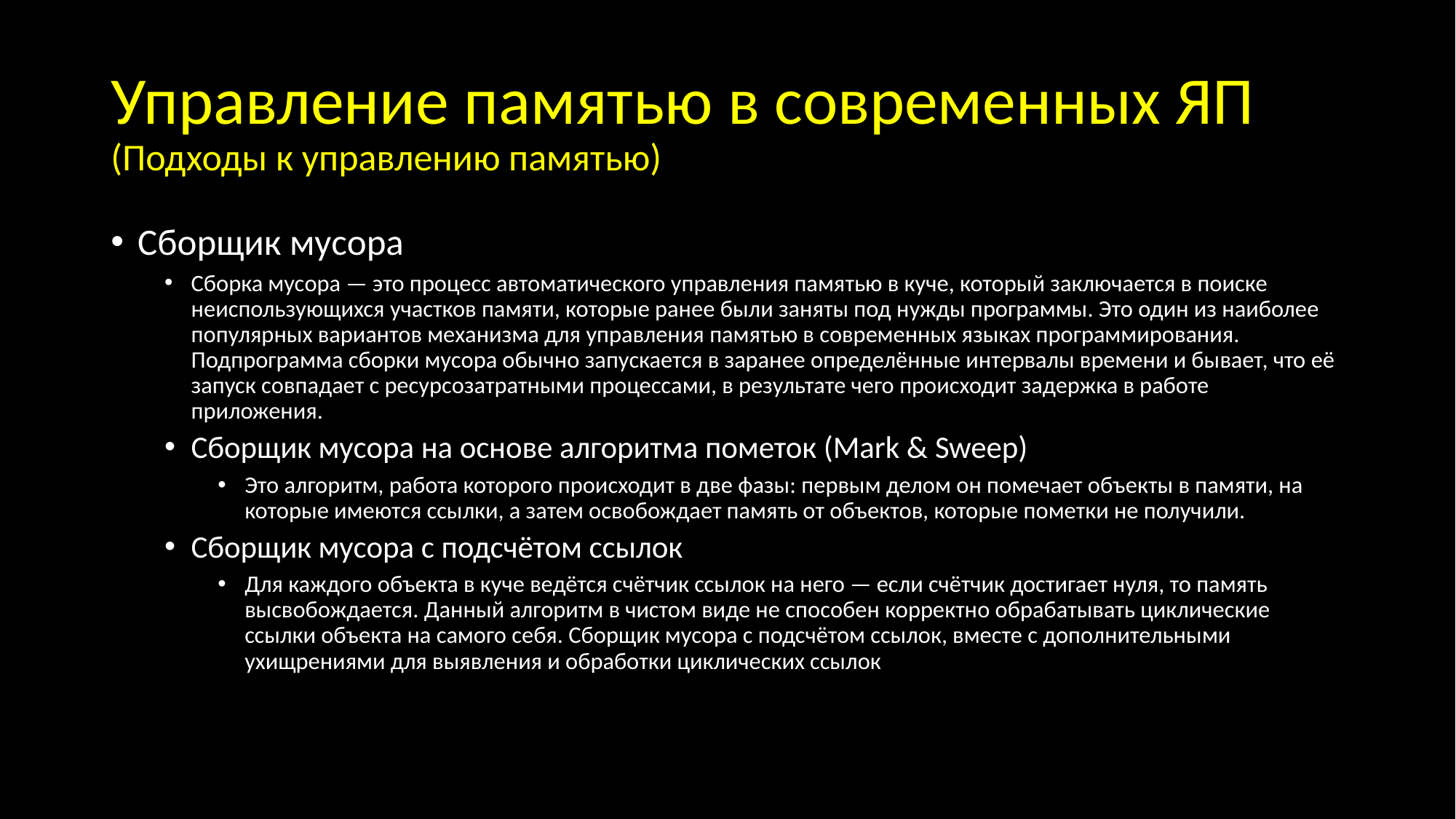

# Управление памятью в современных ЯП (Подходы к управлению памятью)
Сборщик мусора
Сборка мусора — это процесс автоматического управления памятью в куче, который заключается в поиске неиспользующихся участков памяти, которые ранее были заняты под нужды программы. Это один из наиболее популярных вариантов механизма для управления памятью в современных языках программирования. Подпрограмма сборки мусора обычно запускается в заранее определённые интервалы времени и бывает, что её запуск совпадает с ресурсозатратными процессами, в результате чего происходит задержка в работе приложения.
Сборщик мусора на основе алгоритма пометок (Mark & Sweep)
Это алгоритм, работа которого происходит в две фазы: первым делом он помечает объекты в памяти, на которые имеются ссылки, а затем освобождает память от объектов, которые пометки не получили.
Сборщик мусора с подсчётом ссылок
Для каждого объекта в куче ведётся счётчик ссылок на него — если счётчик достигает нуля, то память высвобождается. Данный алгоритм в чистом виде не способен корректно обрабатывать циклические ссылки объекта на самого себя. Сборщик мусора с подсчётом ссылок, вместе с дополнительными ухищрениями для выявления и обработки циклических ссылок